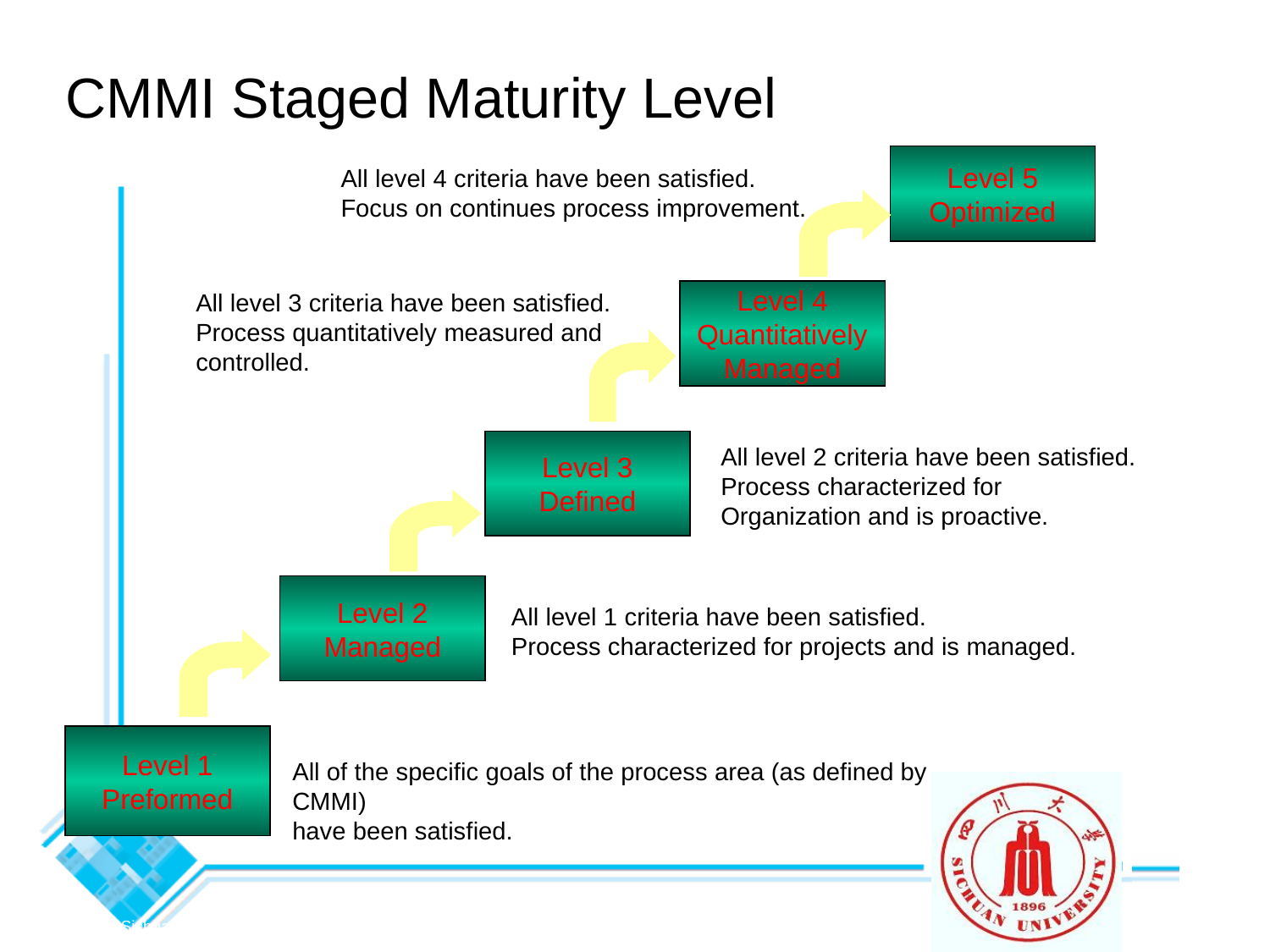

CMMI Staged Maturity Level
Level 5
Optimized
All level 4 criteria have been satisfied.
Focus on continues process improvement.

All level 3 criteria have been satisfied.
Process quantitatively measured and
controlled.
Level 4
Quantitatively
Managed

Level 3
Defined
All level 2 criteria have been satisfied.
Process characterized for
Organization and is proactive.

Level 2
Managed
All level 1 criteria have been satisfied.
Process characterized for projects and is managed.

Level 1
Preformed
All of the specific goals of the process area (as defined by CMMI)
have been satisfied.
© 2010 Sichuan University All rights reserved.  |  Confidential
25